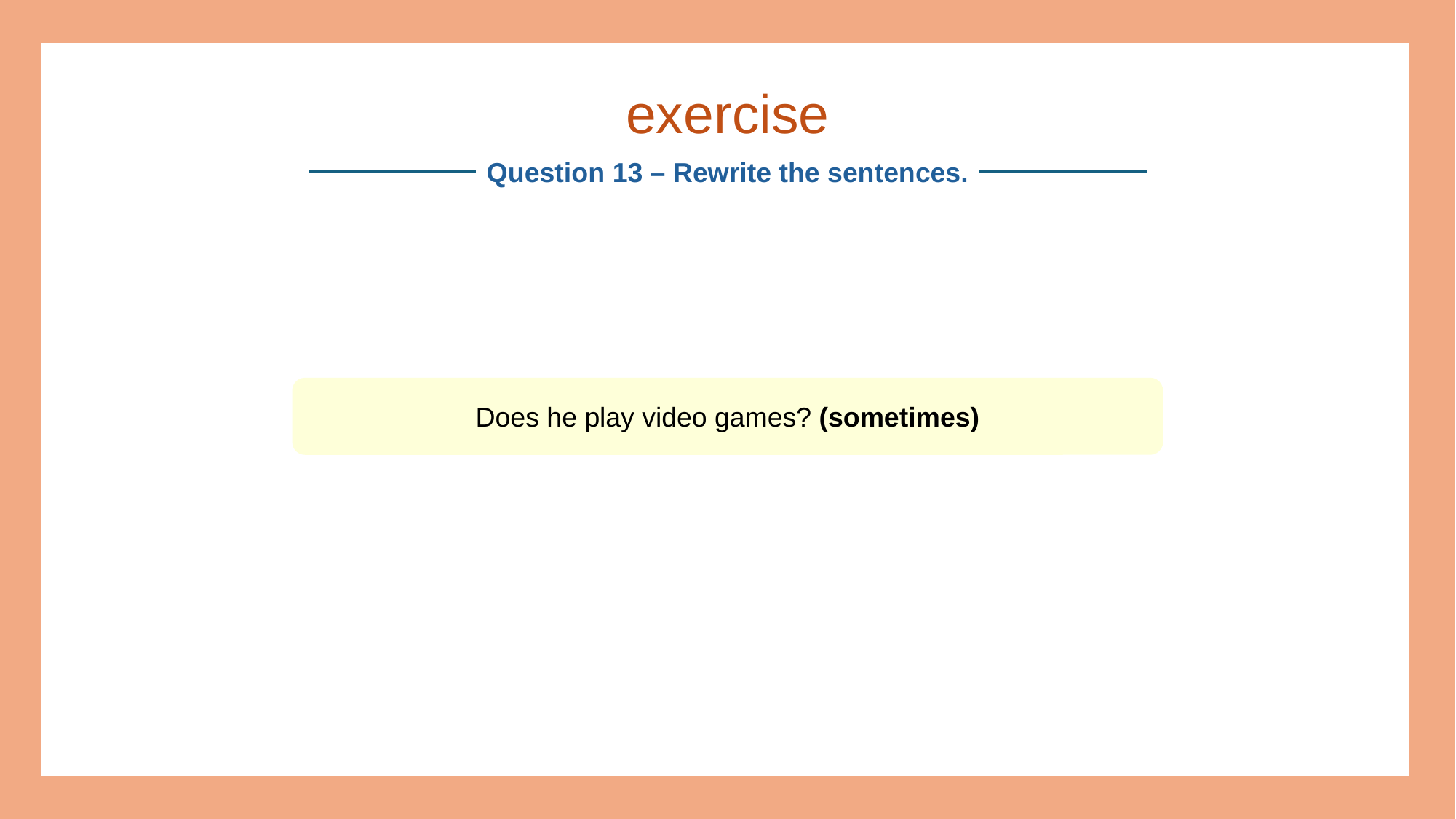

exercise
Question 13 – Rewrite the sentences.
Does he play video games? (sometimes)